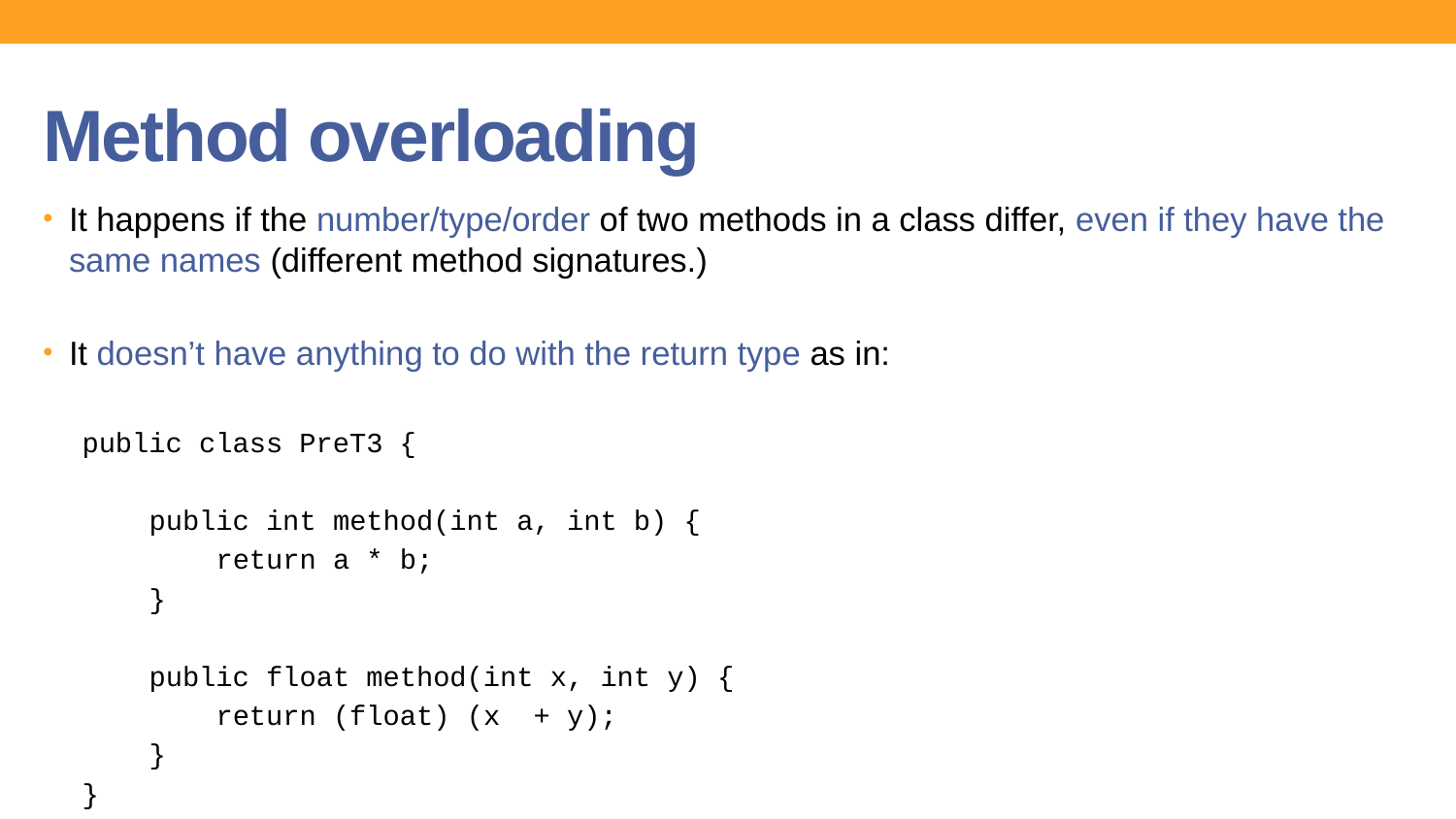

# Method overloading
It happens if the number/type/order of two methods in a class differ, even if they have the same names (different method signatures.)

It doesn’t have anything to do with the return type as in:

public class PreT3 {

    public int method(int a, int b) {
        return a * b;
    }

    public float method(int x, int y) {
        return (float) (x  + y);
    }
}